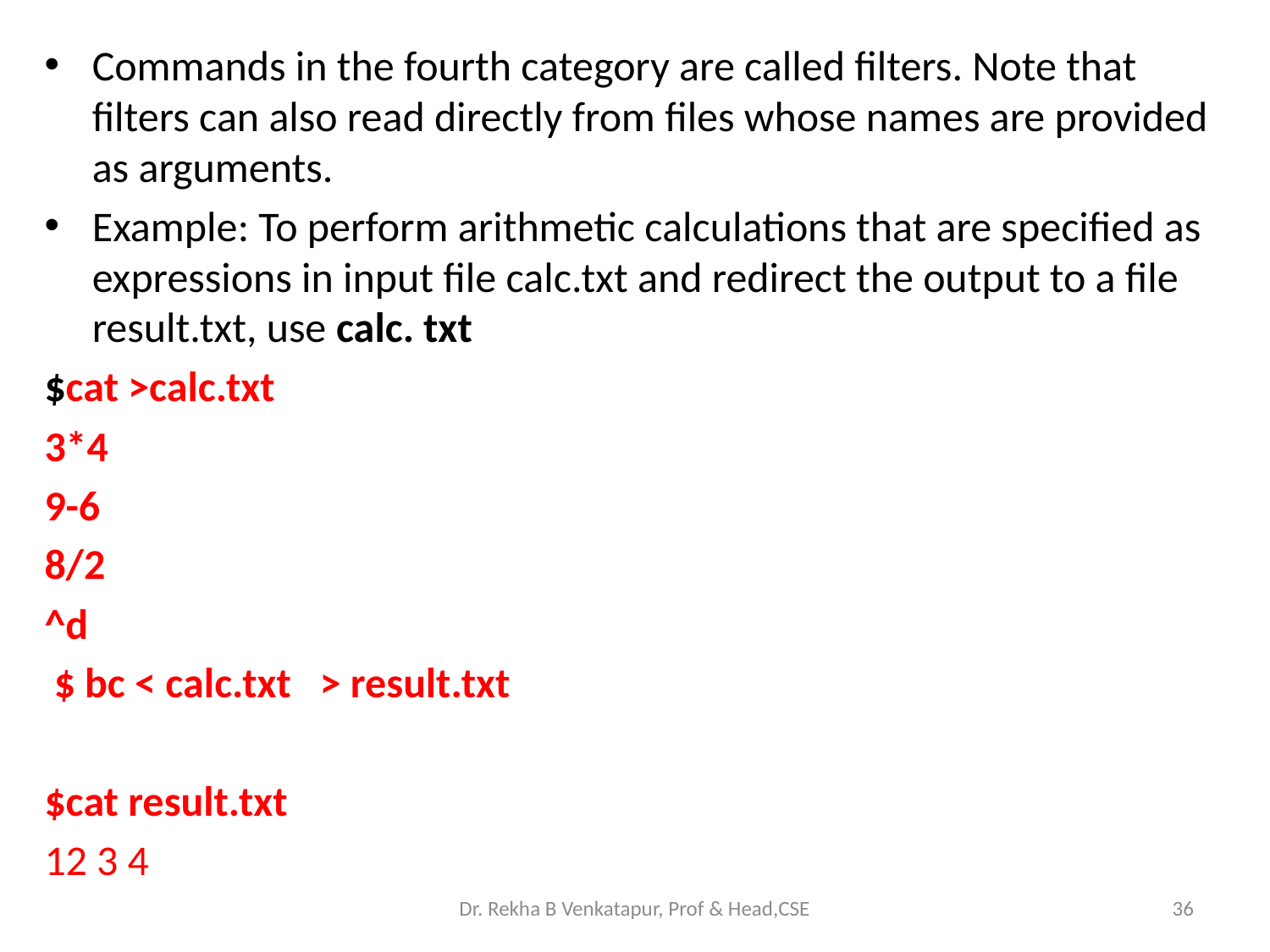

Commands in the fourth category are called filters. Note that filters can also read directly from files whose names are provided as arguments.
Example: To perform arithmetic calculations that are specified as expressions in input file calc.txt and redirect the output to a file result.txt, use calc. txt
$cat >calc.txt
3*4
9-6
8/2
^d
 $ bc < calc.txt   > result.txt

$cat result.txt
12 3 4

Dr. Rekha B Venkatapur, Prof & Head,CSE
36